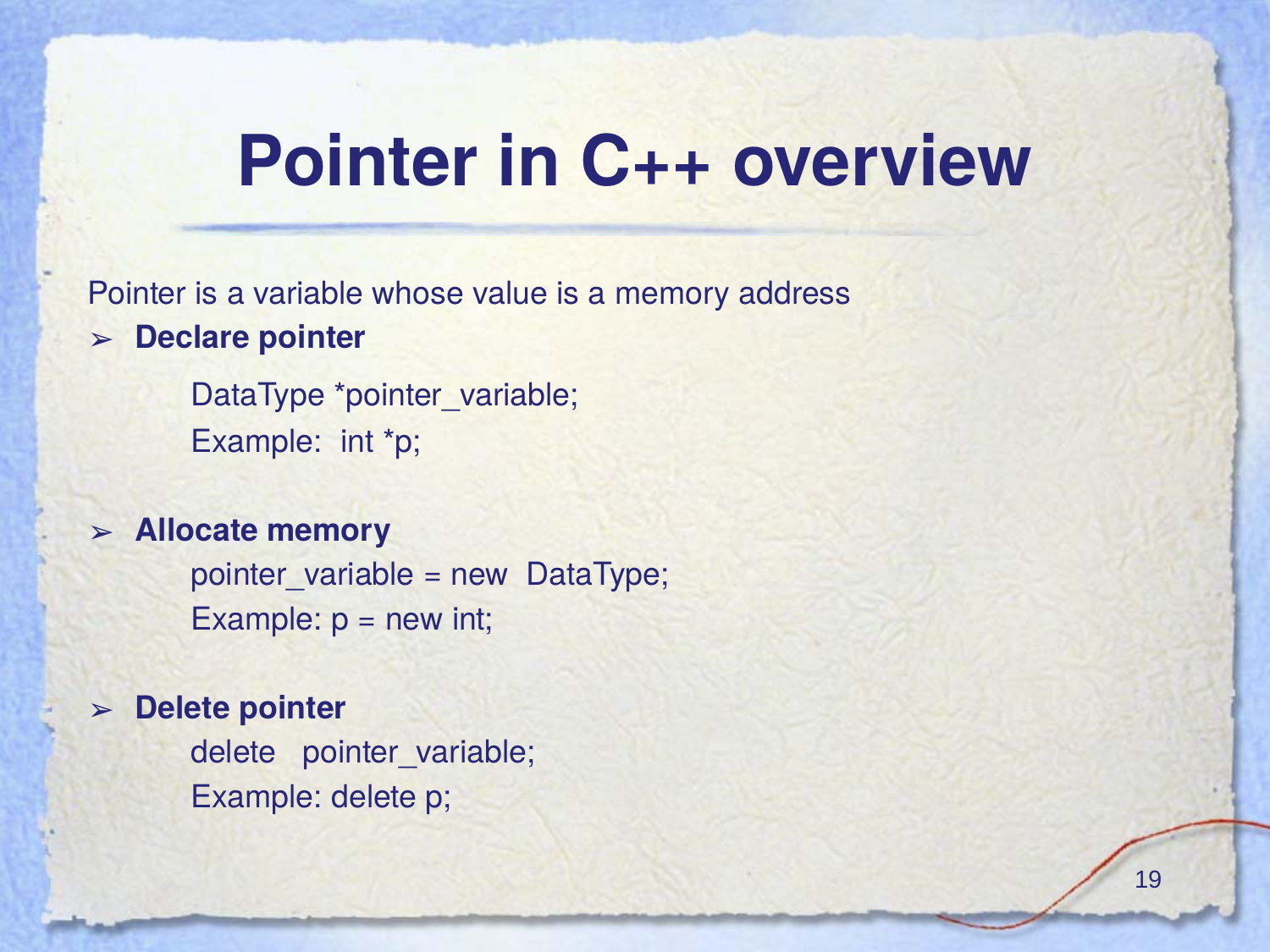

# Pointer in C++ overview
Pointer is a variable whose value is a memory address
Declare pointer
	DataType *pointer_variable;
	Example:  int *p;

Allocate memory
	pointer_variable = new  DataType;
	Example: p = new int;

Delete pointer
	delete   pointer_variable;
	Example: delete p;

19